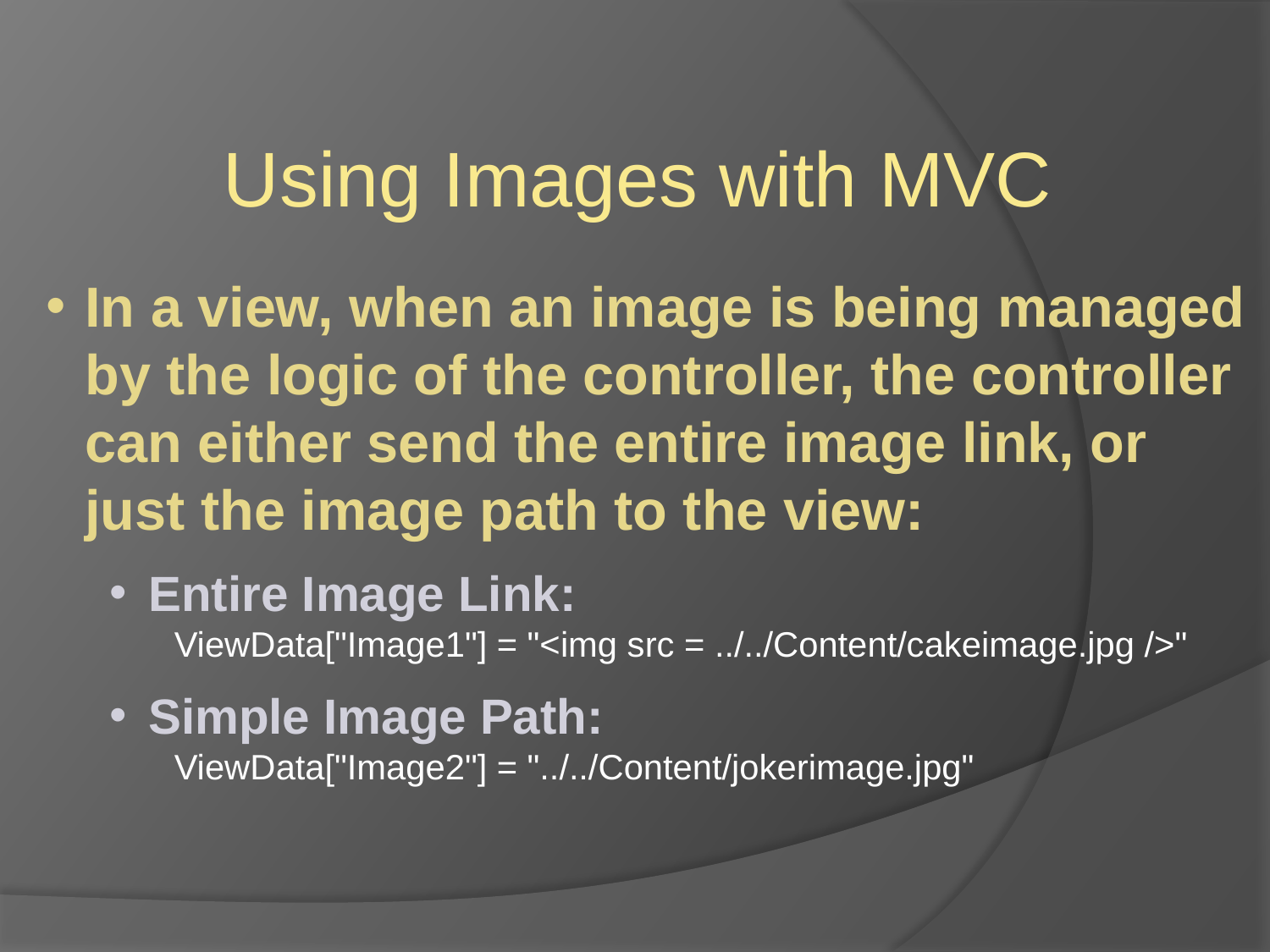

Using Images with MVC
In a view, when an image is being managed by the logic of the controller, the controller can either send the entire image link, or just the image path to the view:

Entire Image Link:
	          ViewData["Image1"] = "<img src = ../../Content/cakeimage.jpg />"

Simple Image Path:
	          ViewData["Image2"] = "../../Content/jokerimage.jpg"